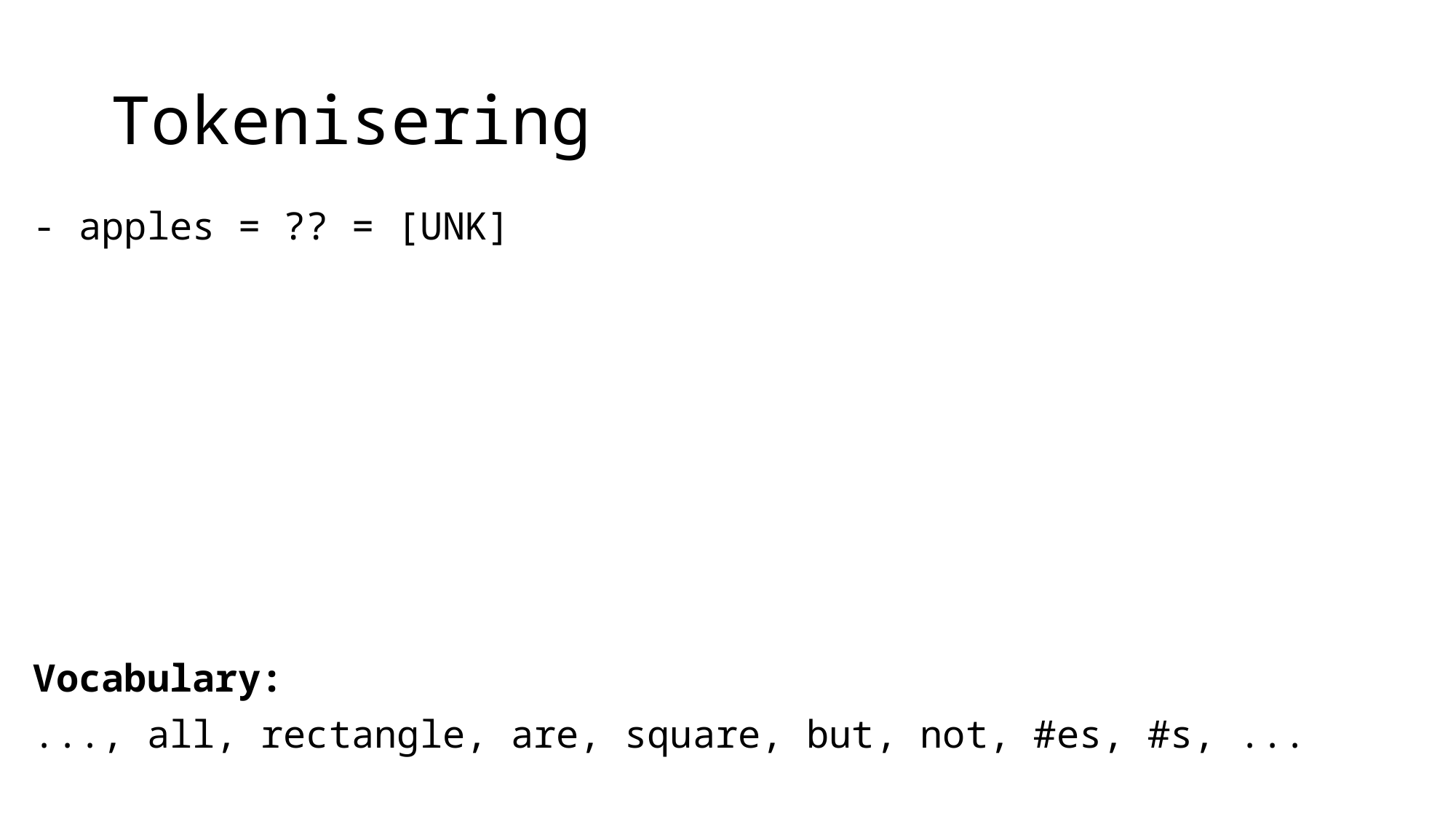

# Tokenisering
- apples = ?? = [UNK]
Vocabulary:
..., all, rectangle, are, square, but, not, #es, #s, ...